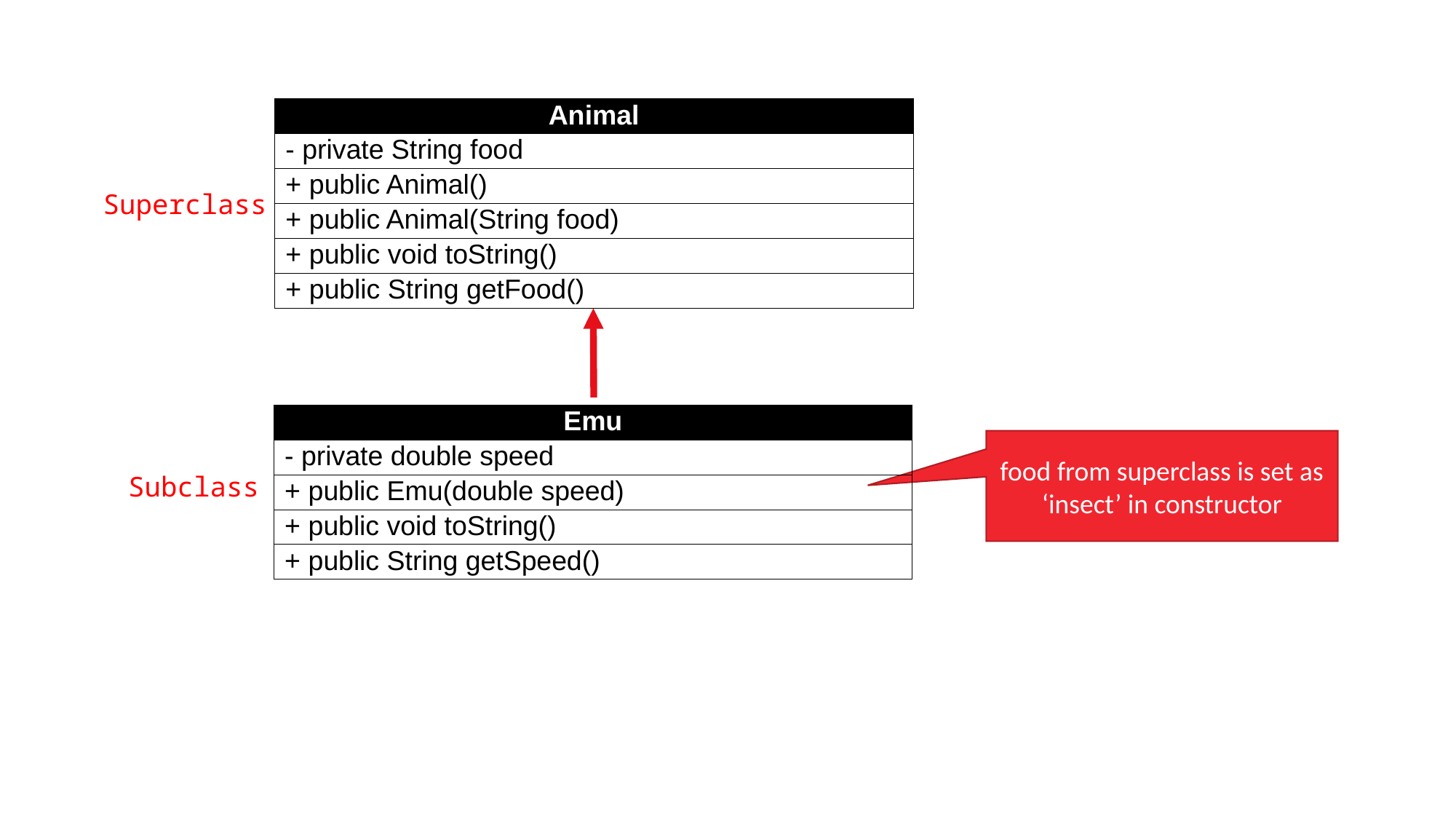

| Animal |
| --- |
| - private String food |
| + public Animal() |
| + public Animal(String food) |
| + public void toString() |
| + public String getFood() |
Superclass
| Emu |
| --- |
| - private double speed |
| + public Emu(double speed) |
| + public void toString() |
| + public String getSpeed() |
food from superclass is set as ‘insect’ in constructor
Subclass